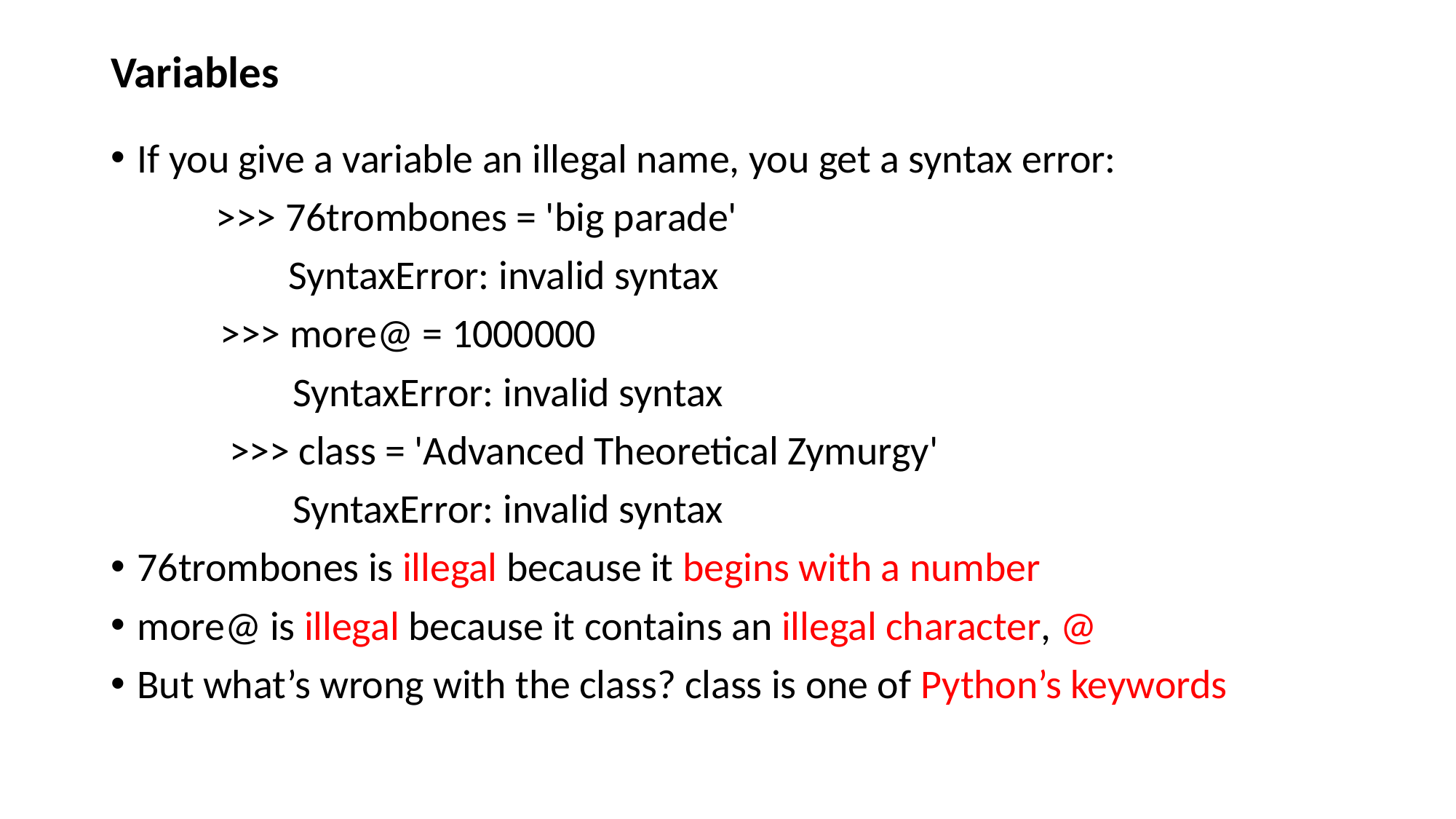

# Variables
If you give a variable an illegal name, you get a syntax error:
	>>> 76trombones = 'big parade'
	        SyntaxError: invalid syntax
            >>> more@ = 1000000
                    SyntaxError: invalid syntax
             >>> class = 'Advanced Theoretical Zymurgy'
                    SyntaxError: invalid syntax
76trombones is illegal because it begins with a number
more@ is illegal because it contains an illegal character, @
But what’s wrong with the class? class is one of Python’s keywords